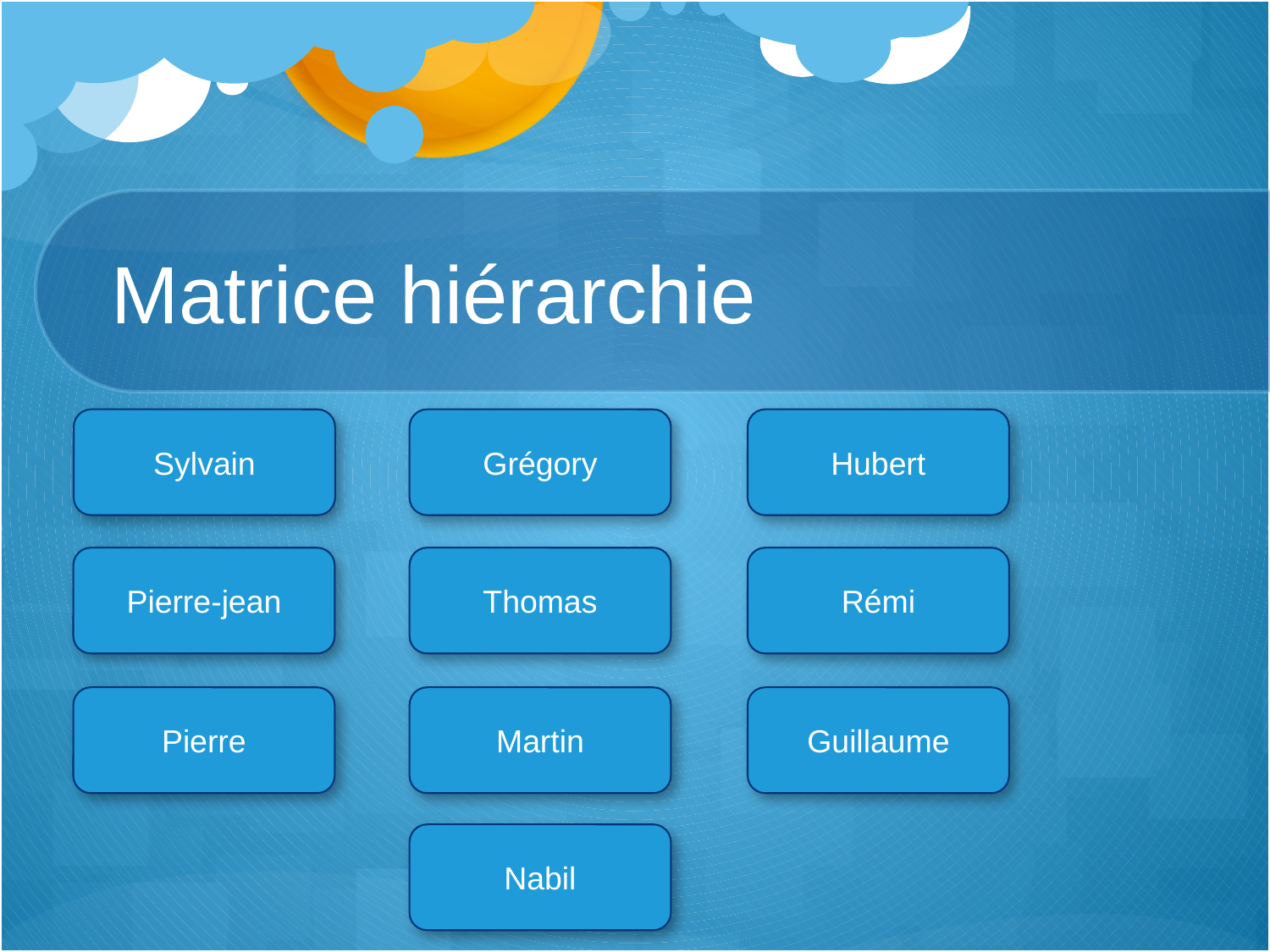

# Matrice hiérarchie
Sylvain
Grégory
Hubert
Pierre-jean
Thomas
Rémi
Pierre
Martin
Guillaume
Nabil